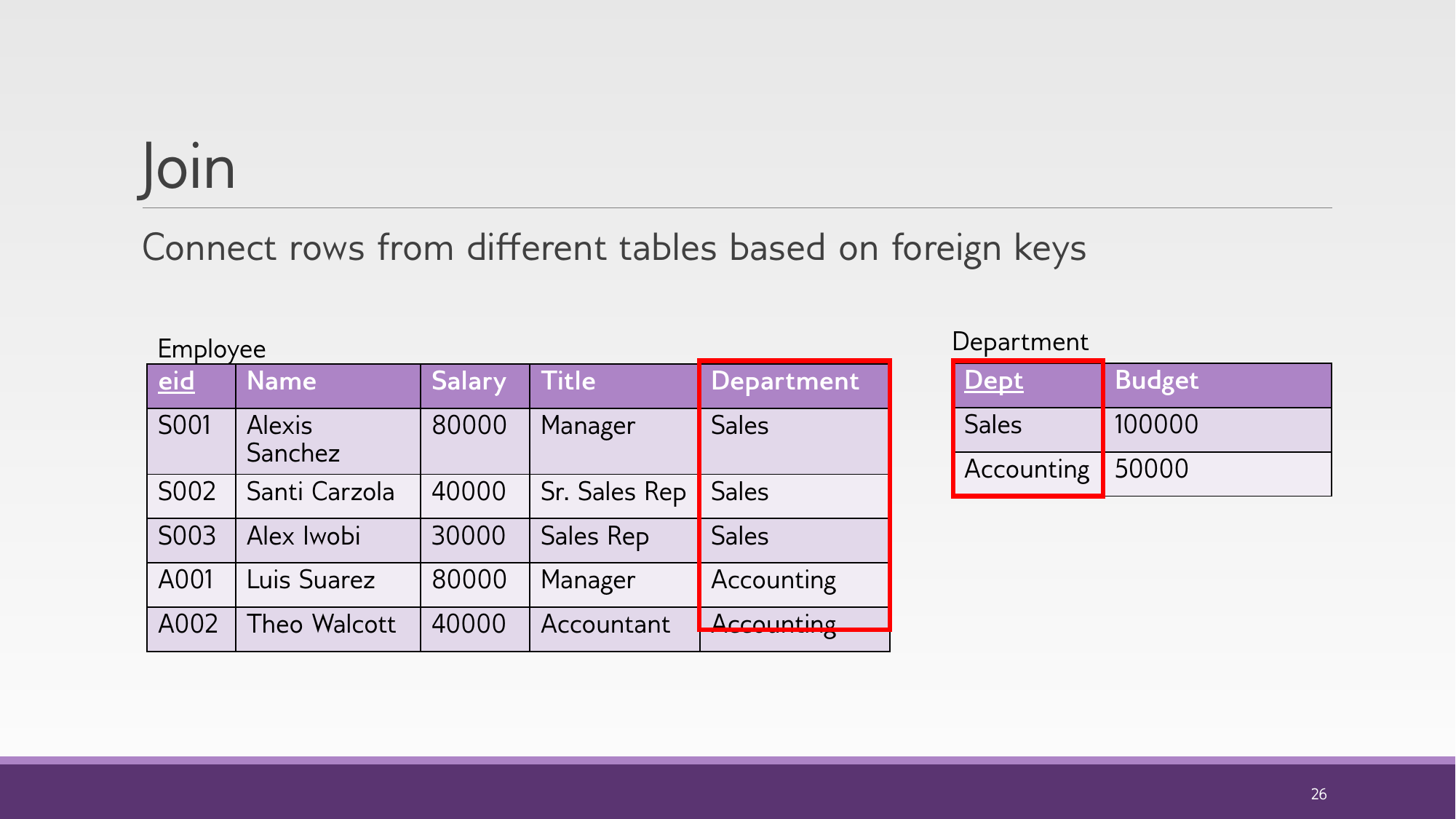

# Join
Connect rows from different tables based on foreign keys
Department
Employee

| Dept | Budget |
| --- | --- |
| Sales | 100000 |
| Accounting | 50000 |
| eid | Name | Salary | Title | Department |
| --- | --- | --- | --- | --- |
| S001 | Alexis Sanchez | 80000 | Manager | Sales |
| S002 | Santi Carzola | 40000 | Sr. Sales Rep | Sales |
| S003 | Alex Iwobi | 30000 | Sales Rep | Sales |
| A001 | Luis Suarez | 80000 | Manager | Accounting |
| A002 | Theo Walcott | 40000 | Accountant | Accounting |
26